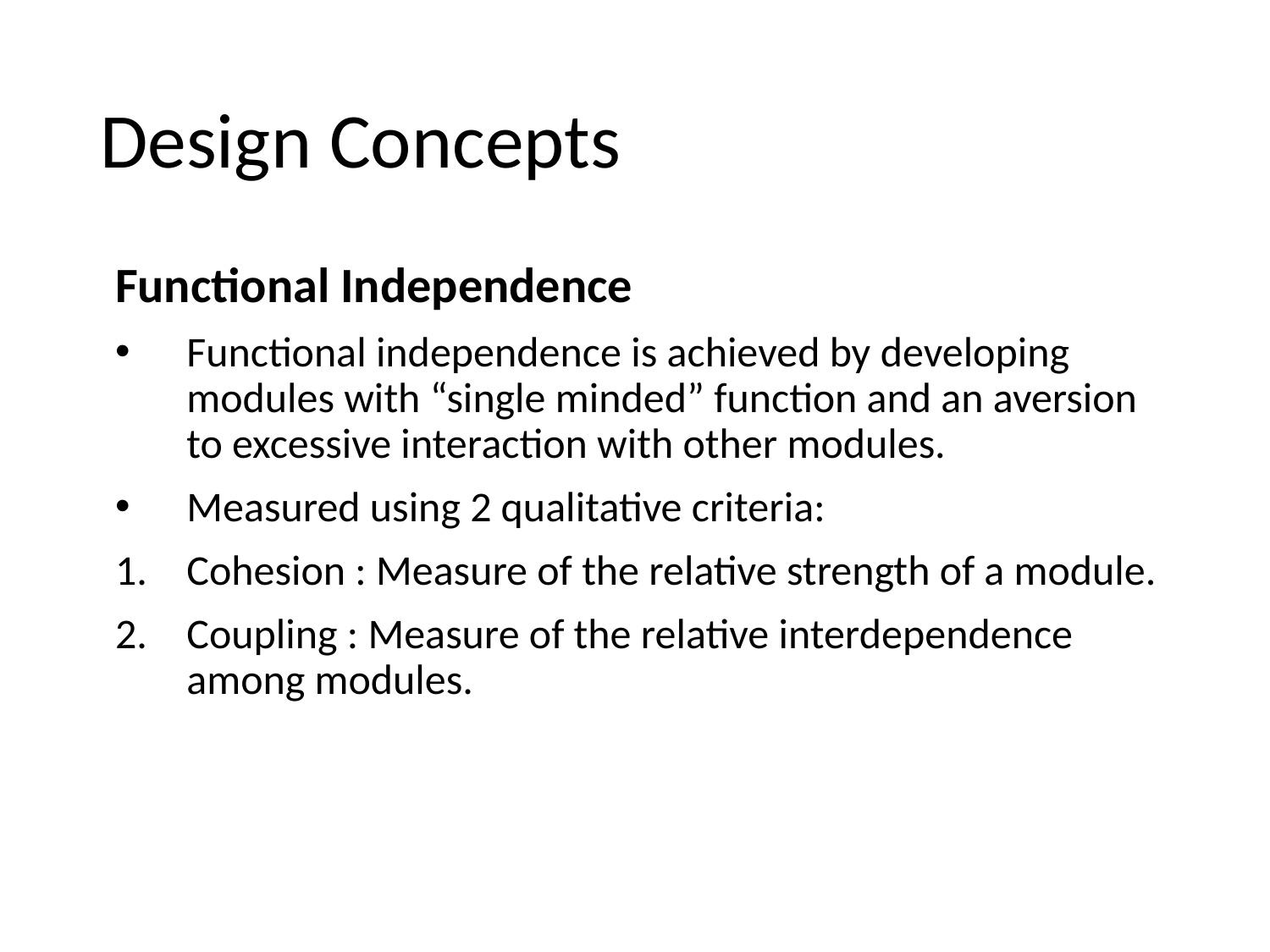

# Design Concepts
Functional Independence
Functional independence is achieved by developing modules with “single minded” function and an aversion to excessive interaction with other modules.
Measured using 2 qualitative criteria:
Cohesion : Measure of the relative strength of a module.
Coupling : Measure of the relative interdependence among modules.